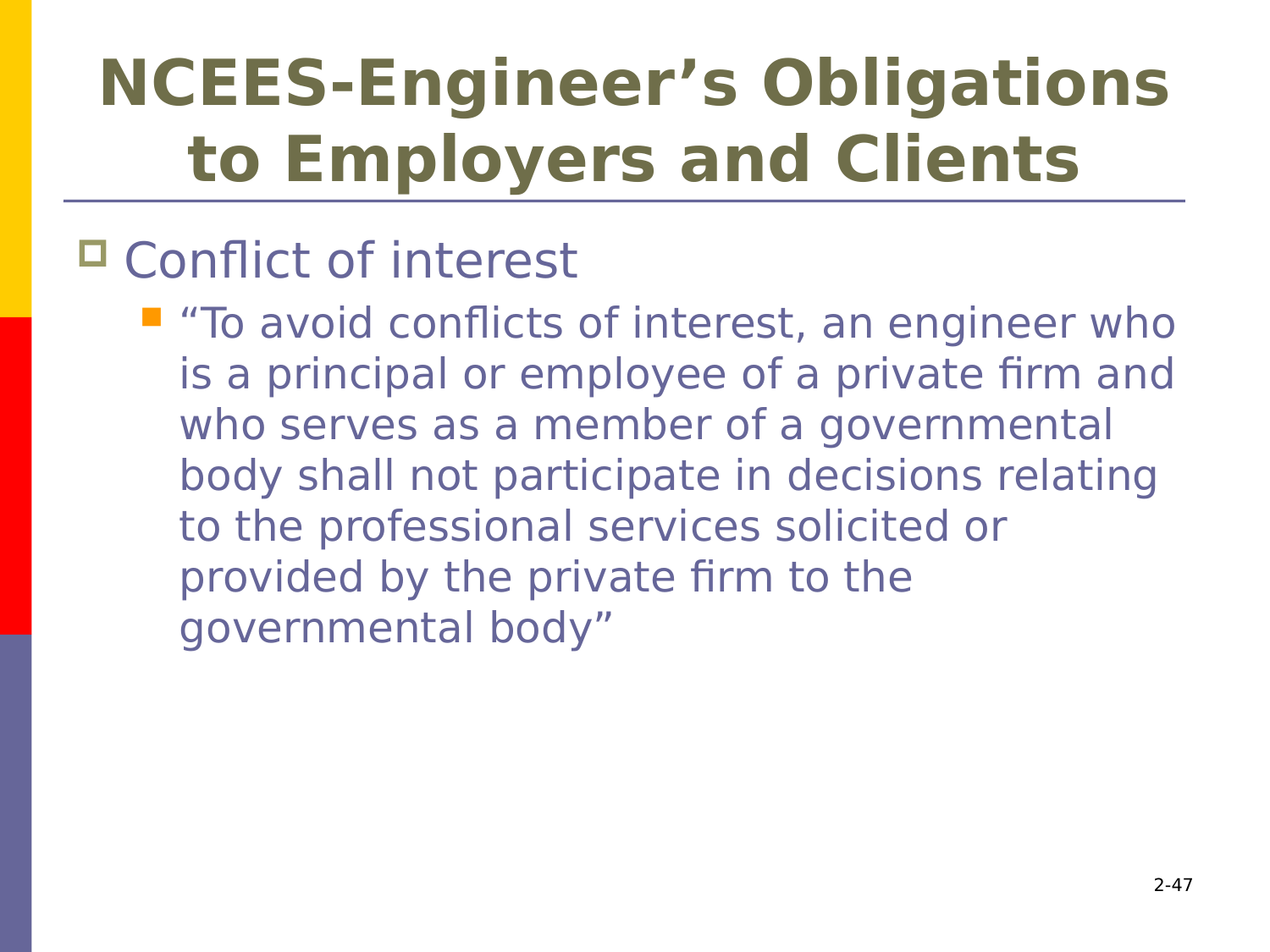

# NCEES-Engineer’s Obligations to Employers and Clients
Conflict of interest
“To avoid conflicts of interest, an engineer who is a principal or employee of a private firm and who serves as a member of a governmental body shall not participate in decisions relating to the professional services solicited or provided by the private firm to the governmental body”
2-47